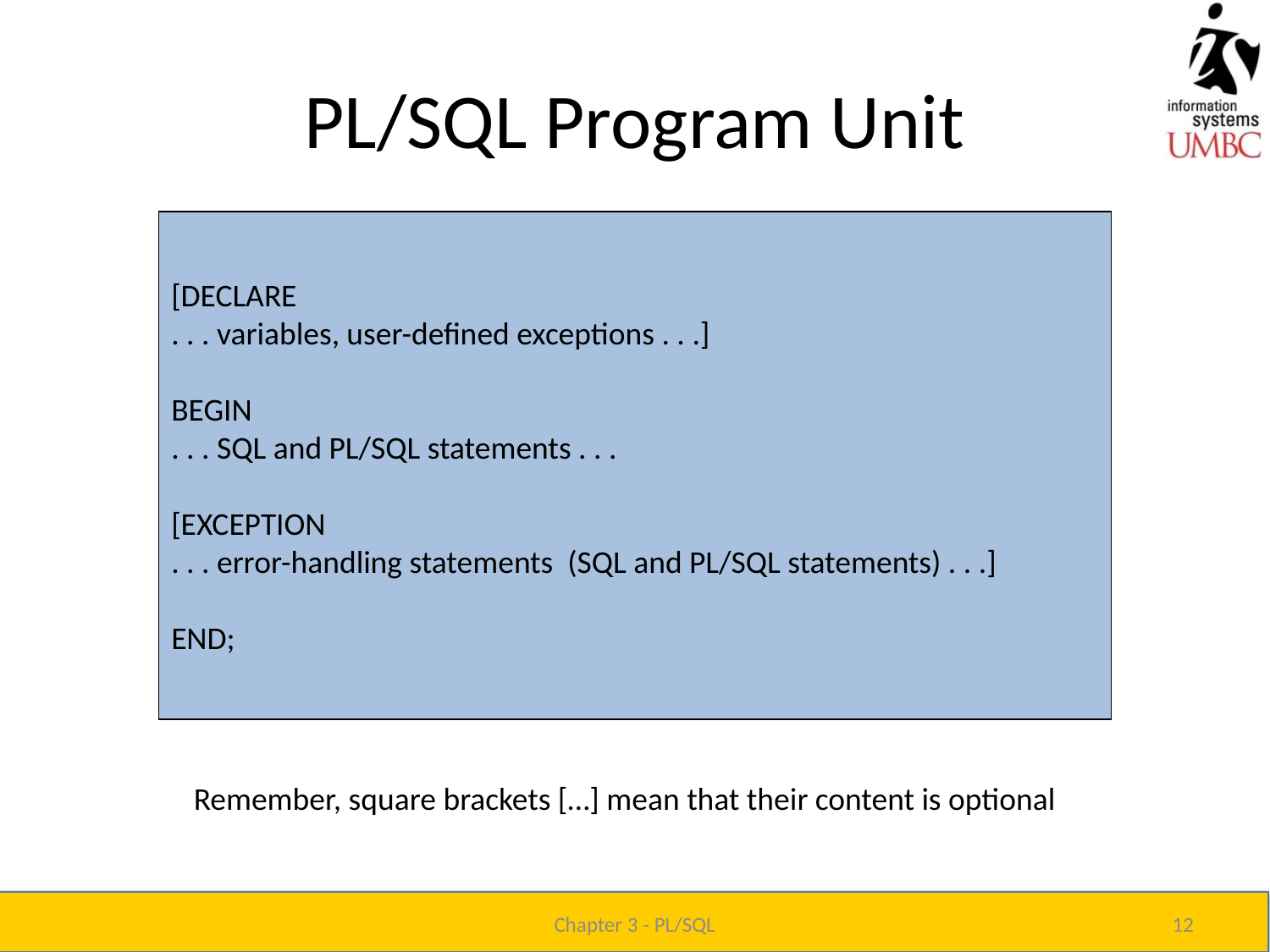

# PL/SQL Program Unit
[DECLARE
. . . variables, user-defined exceptions . . .]

BEGIN
. . . SQL and PL/SQL statements . . .

[EXCEPTION
. . . error-handling statements  (SQL and PL/SQL statements) . . .]

END;
Remember, square brackets […] mean that their content is optional
Chapter 3 - PL/SQL
12